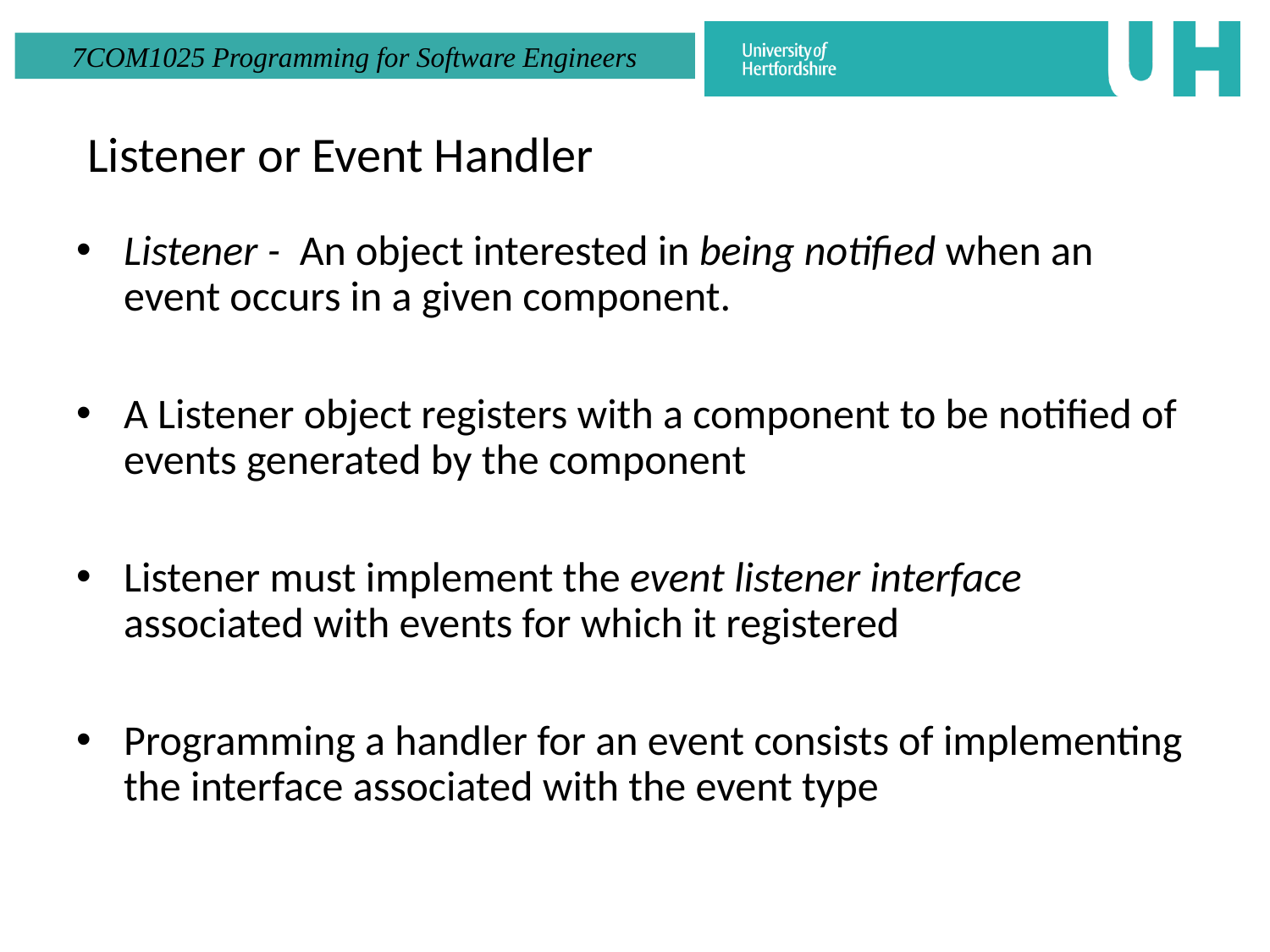

# Listener or Event Handler
Listener -  An object interested in being notified when an event occurs in a given component.

A Listener object registers with a component to be notified of events generated by the component

Listener must implement the event listener interface associated with events for which it registered

Programming a handler for an event consists of implementing the interface associated with the event type